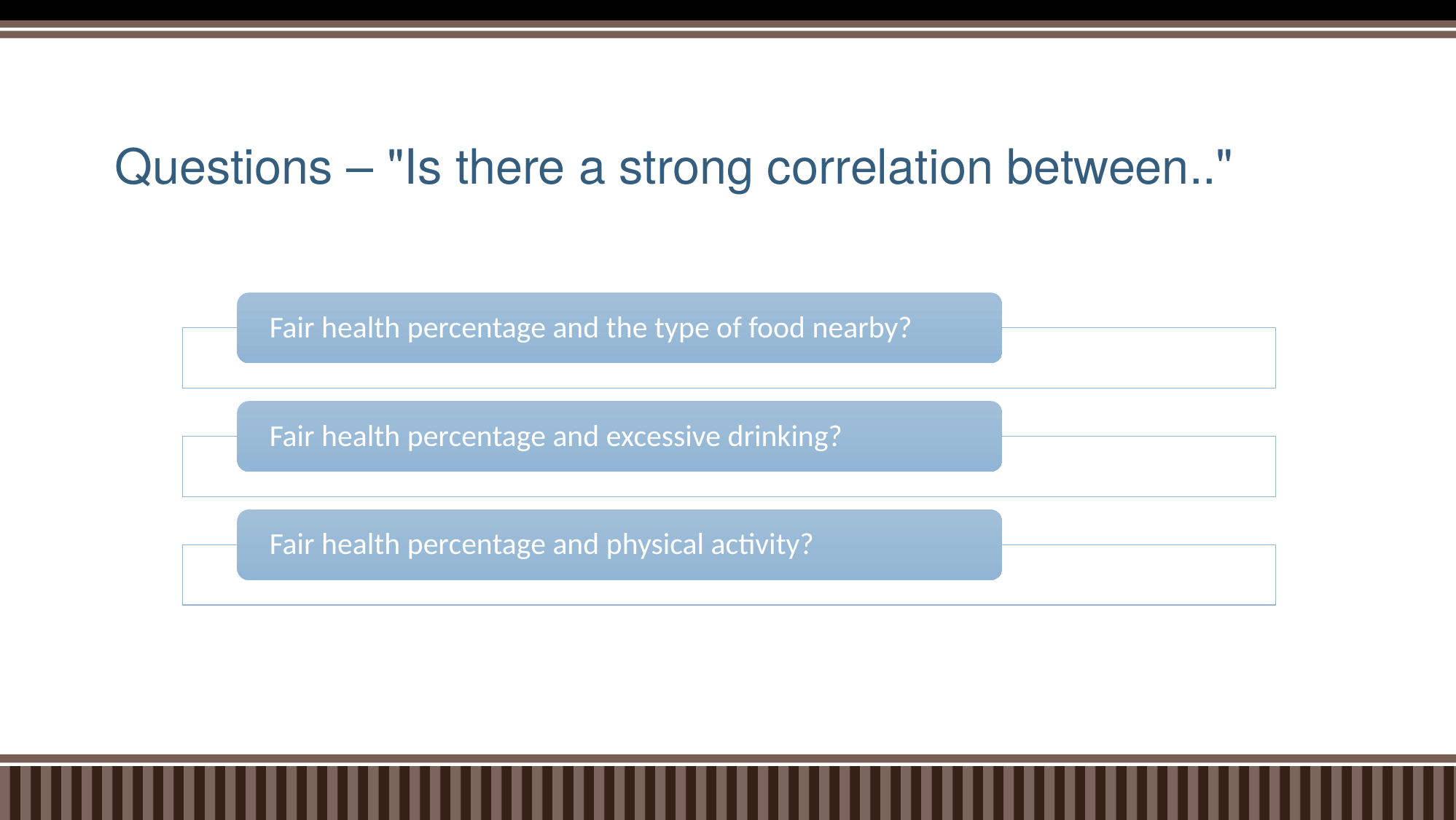

# Questions – "Is there a strong correlation between.."

Fair health percentage and the type of food nearby?

Fair health percentage and excessive drinking?

Fair health percentage and physical activity?